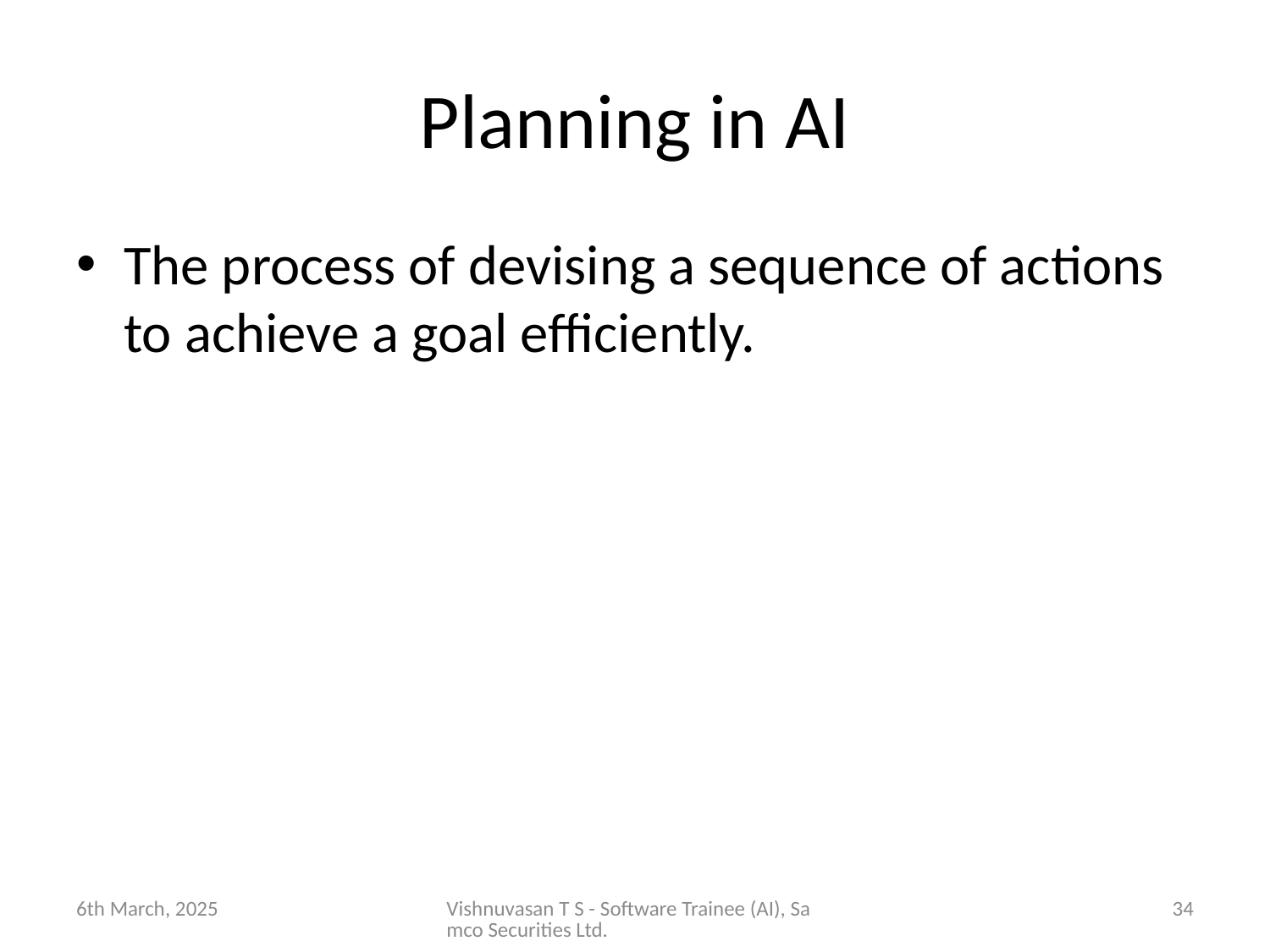

# Planning in AI
The process of devising a sequence of actions to achieve a goal efficiently.
6th March, 2025
Vishnuvasan T S - Software Trainee (AI), Samco Securities Ltd.
34